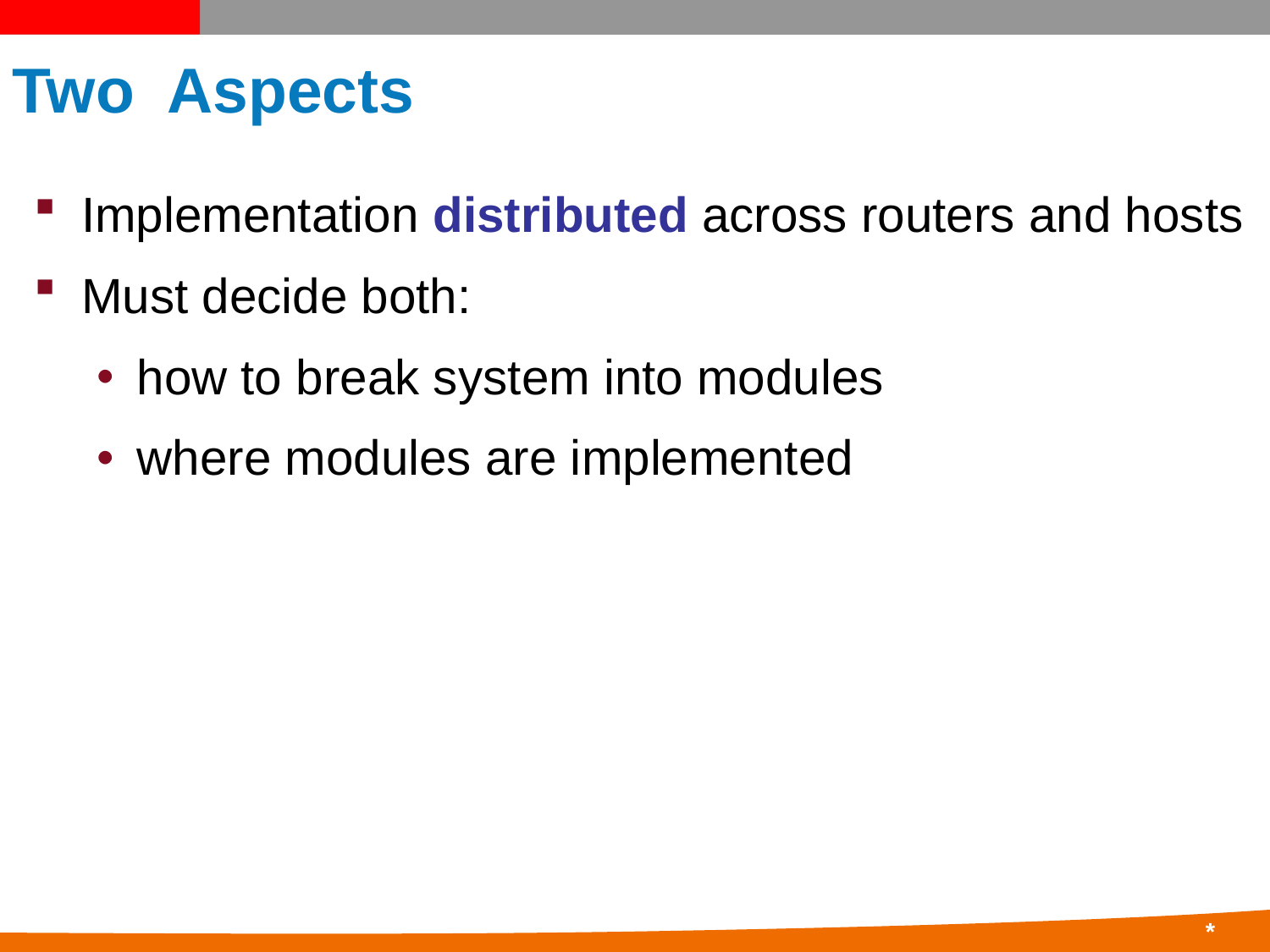

# Two  Aspects
Implementation distributed across routers and hosts
Must decide both:
how to break system into modules
where modules are implemented